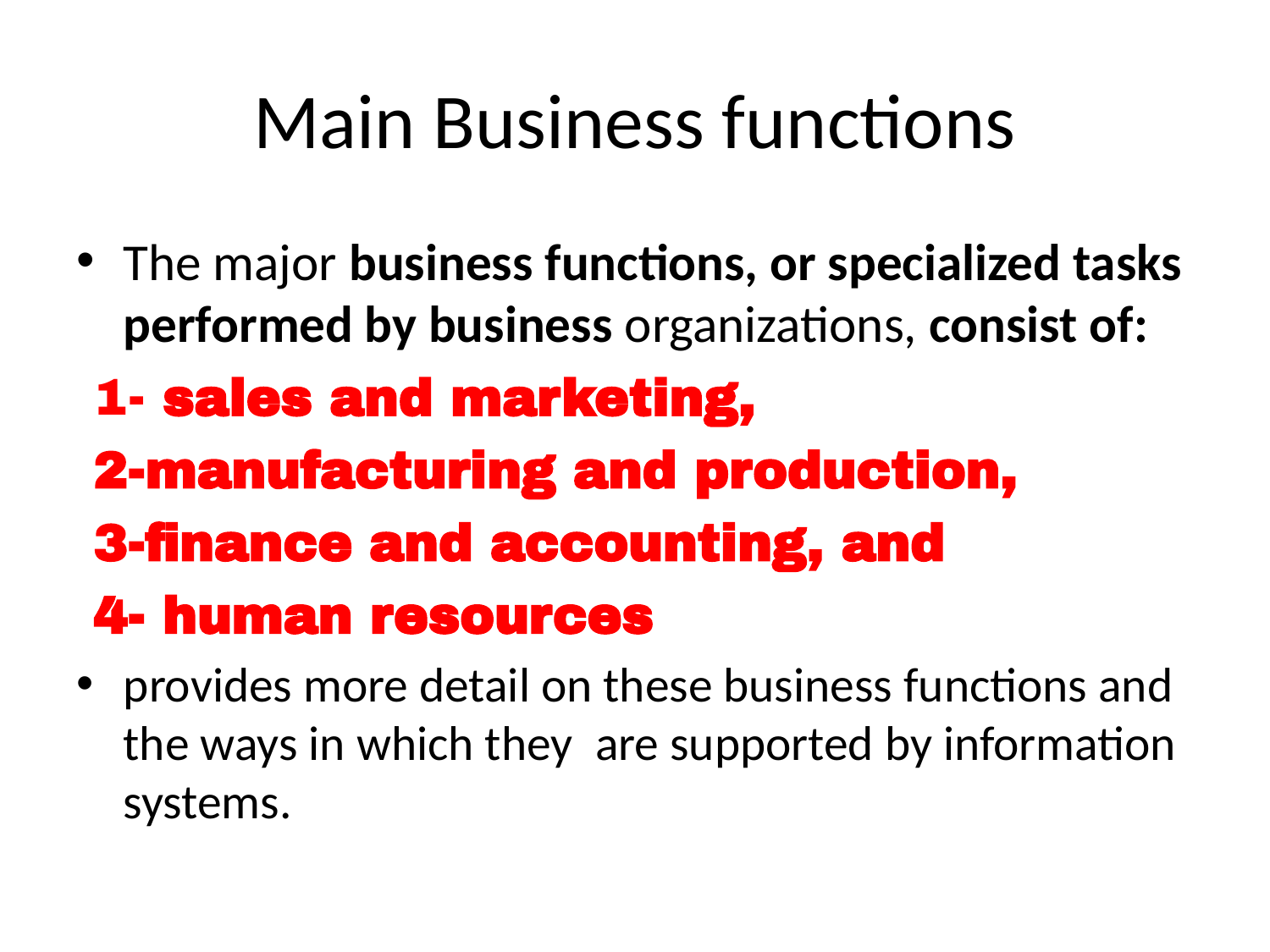

# Main Business functions
The major business functions, or specialized tasks performed by business organizations, consist of:
 1- sales and marketing,
 2-manufacturing and production,
 3-finance and accounting, and
 4- human resources
provides more detail on these business functions and the ways in which they  are supported by information systems.